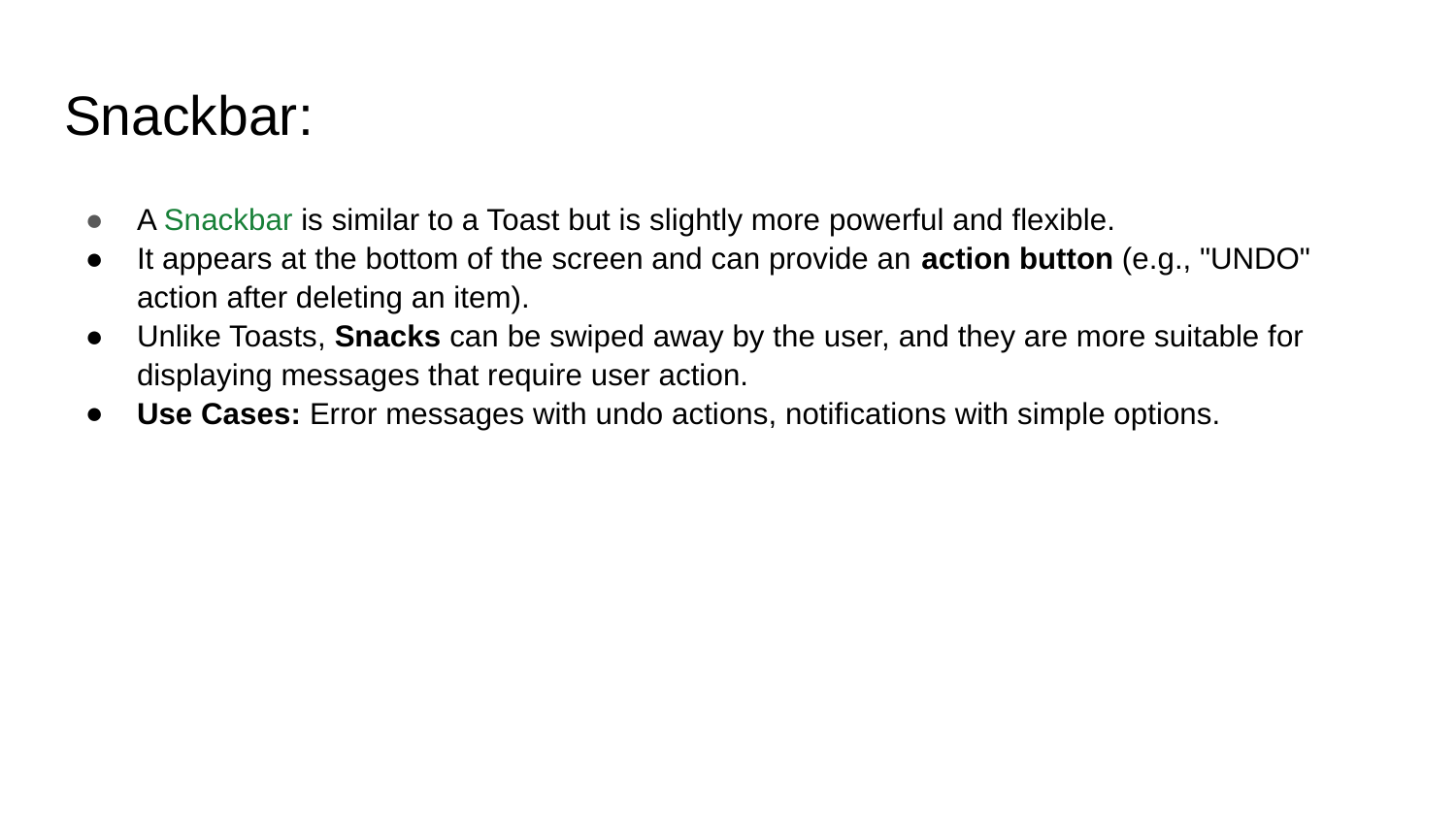

# Snackbar:
A Snackbar is similar to a Toast but is slightly more powerful and flexible.
It appears at the bottom of the screen and can provide an action button (e.g., "UNDO" action after deleting an item).
Unlike Toasts, Snacks can be swiped away by the user, and they are more suitable for displaying messages that require user action.
Use Cases: Error messages with undo actions, notifications with simple options.